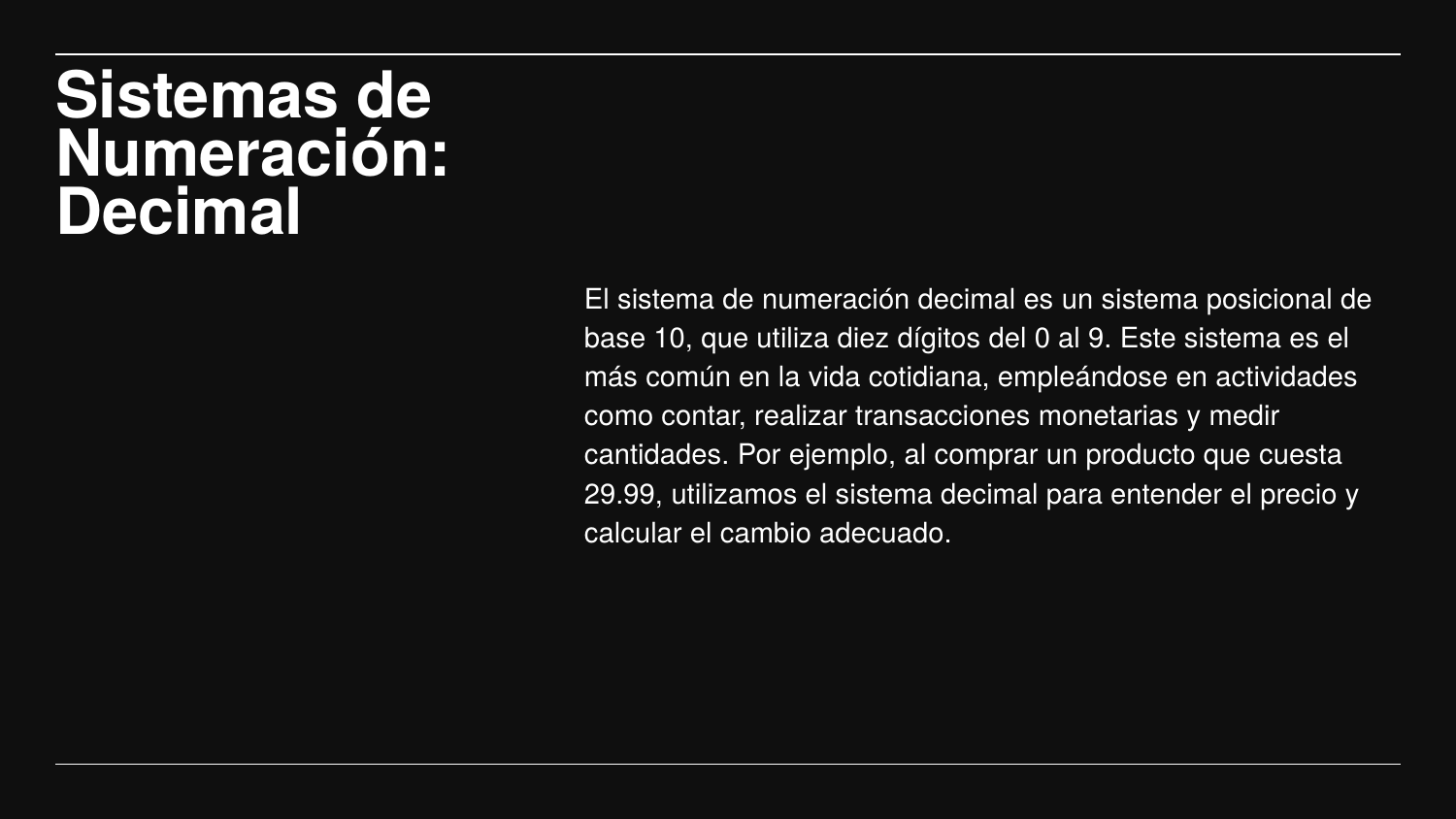

# Sistemas de Numeración: Decimal
El sistema de numeración decimal es un sistema posicional de base 10, que utiliza diez dígitos del 0 al 9. Este sistema es el más común en la vida cotidiana, empleándose en actividades como contar, realizar transacciones monetarias y medir cantidades. Por ejemplo, al comprar un producto que cuesta 29.99, utilizamos el sistema decimal para entender el precio y calcular el cambio adecuado.